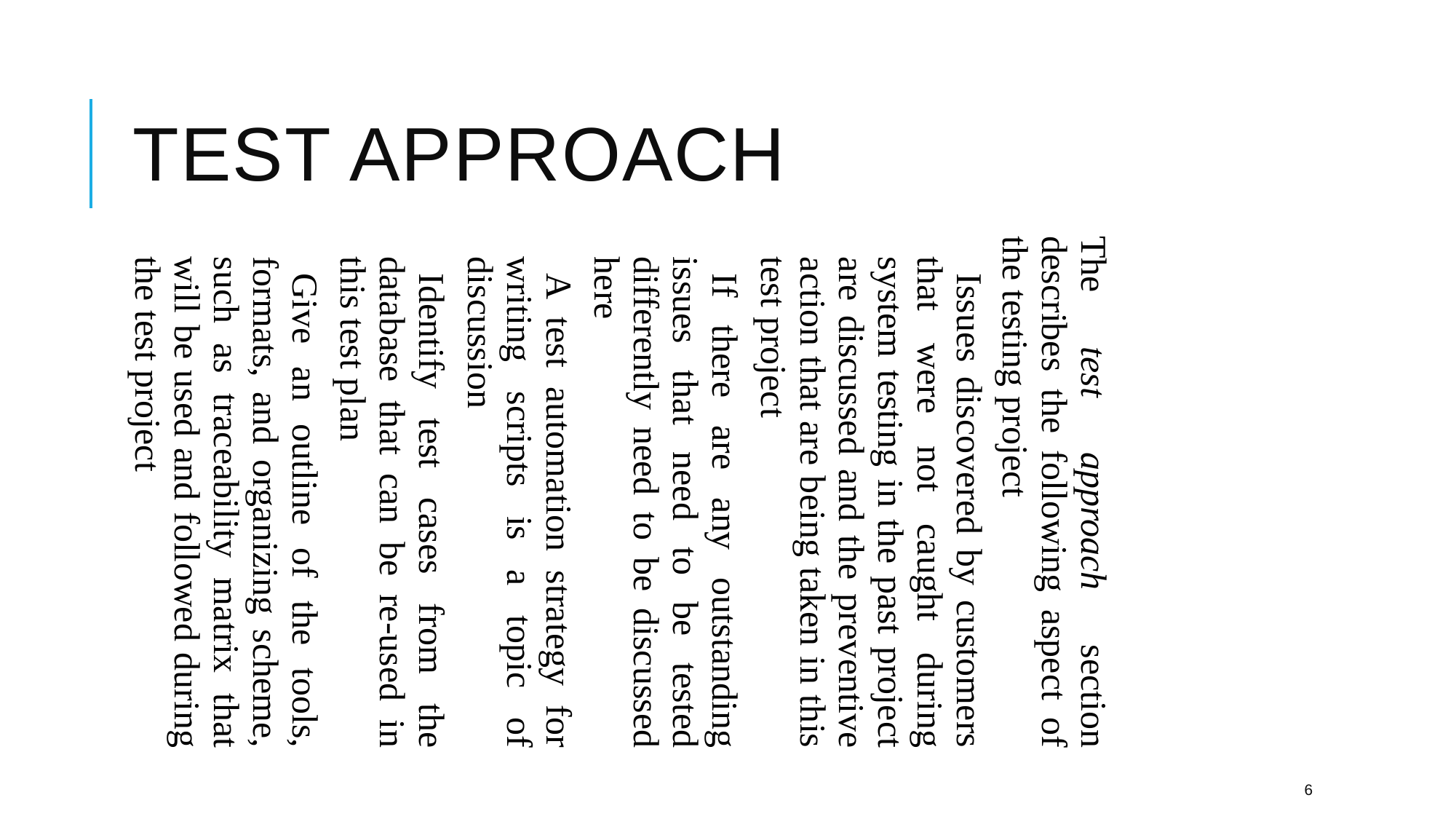

Test Approach
The test approach section describes the following aspect of the testing project
Issues discovered by customers that were not caught during system testing in the past project are discussed and the preventive action that are being taken in this test project
If there are any outstanding issues that need to be tested differently need to be discussed here
A test automation strategy for writing scripts is a topic of discussion
Identify test cases from the database that can be re-used in this test plan
Give an outline of the tools, formats, and organizing scheme, such as traceability matrix that will be used and followed during the test project
6